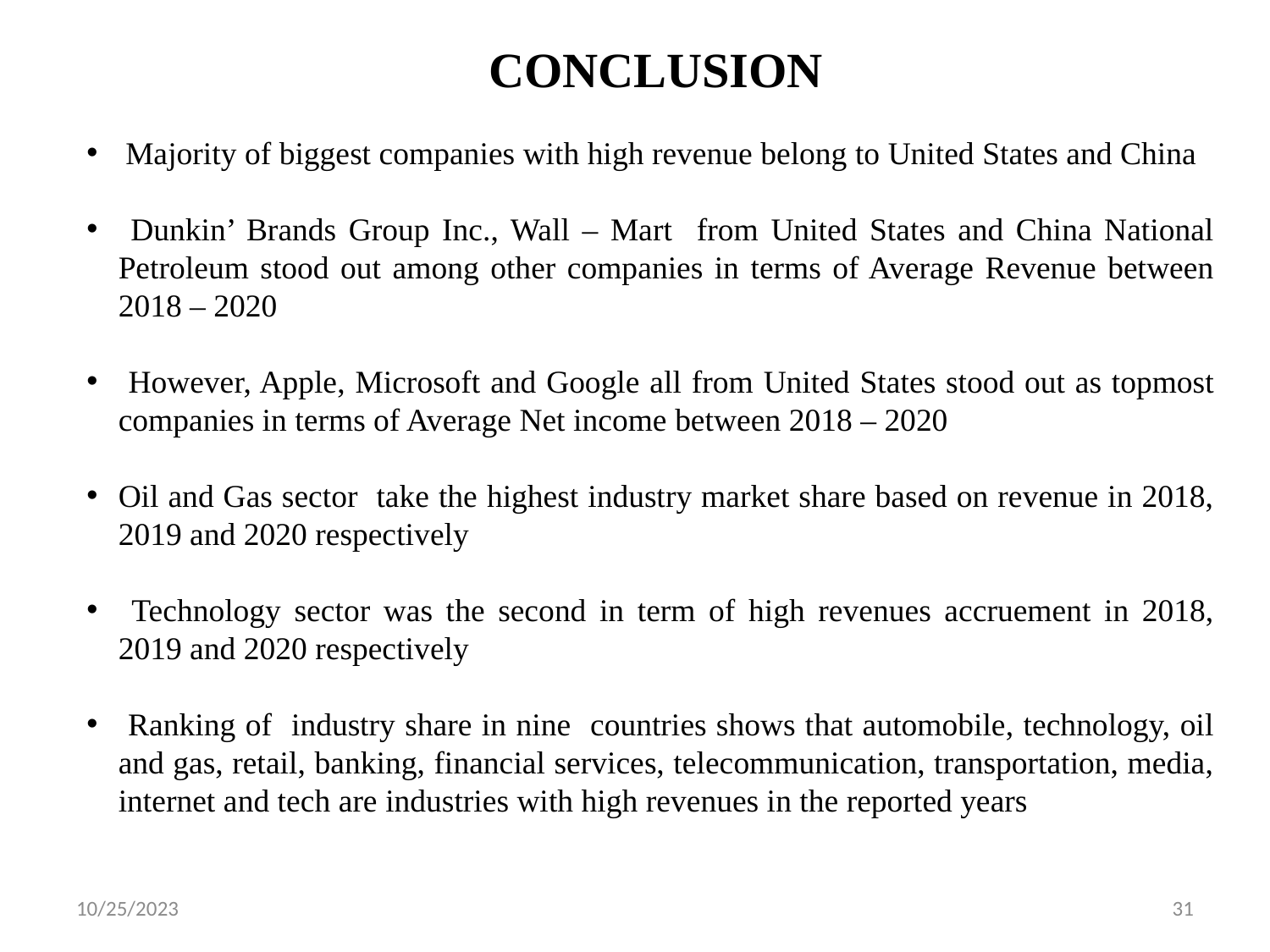

CONCLUSION
 Majority of biggest companies with high revenue belong to United States and China

 Dunkin’ Brands Group Inc., Wall – Mart  from United States and China National Petroleum stood out among other companies in terms of Average Revenue between 2018 – 2020

 However, Apple, Microsoft and Google all from United States stood out as topmost companies in terms of Average Net income between 2018 – 2020

Oil and Gas sector  take the highest industry market share based on revenue in 2018, 2019 and 2020 respectively

 Technology sector was the second in term of high revenues accruement in 2018, 2019 and 2020 respectively

 Ranking of  industry share in nine  countries shows that automobile, technology, oil and gas, retail, banking, financial services, telecommunication, transportation, media, internet and tech are industries with high revenues in the reported years

10/25/2023
31